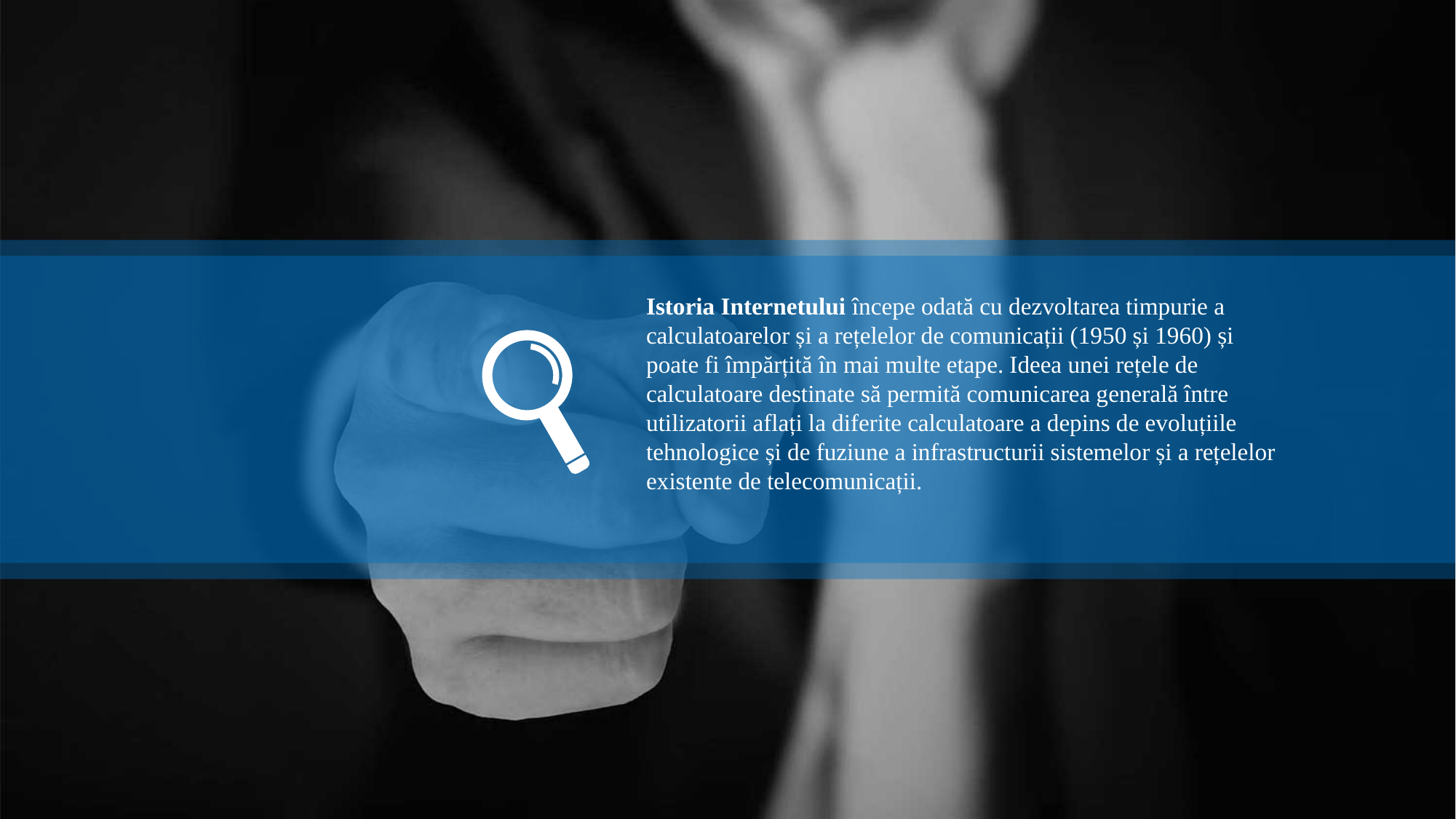

Istoria Internetului începe odată cu dezvoltarea timpurie a calculatoarelor și a rețelelor de comunicații (1950 și 1960) și poate fi împărțită în mai multe etape. Ideea unei rețele de calculatoare destinate să permită comunicarea generală între utilizatorii aflați la diferite calculatoare a depins de evoluțiile tehnologice și de fuziune a infrastructurii sistemelor și a rețelelor existente de telecomunicații.